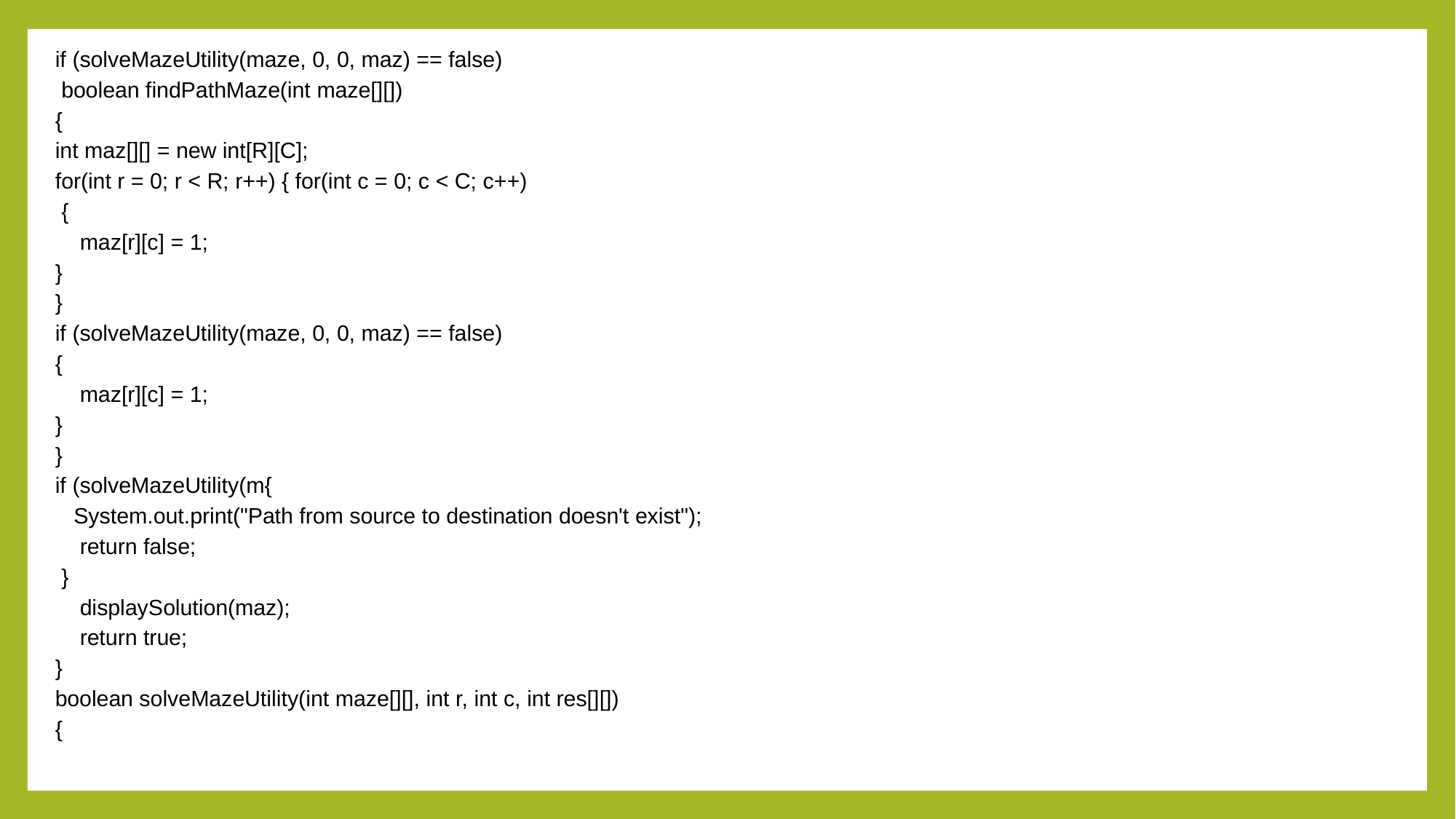

#
if (solveMazeUtility(maze, 0, 0, maz) == false)
 boolean findPathMaze(int maze[][])
{
int maz[][] = new int[R][C];
for(int r = 0; r < R; r++) { for(int c = 0; c < C; c++)
 {
    maz[r][c] = 1;
}
}
if (solveMazeUtility(maze, 0, 0, maz) == false)
{
    maz[r][c] = 1;
}
}
if (solveMazeUtility(m{
   System.out.print("Path from source to destination doesn't exist");
    return false;
 }
    displaySolution(maz);
    return true;
}
boolean solveMazeUtility(int maze[][], int r, int c, int res[][])
{